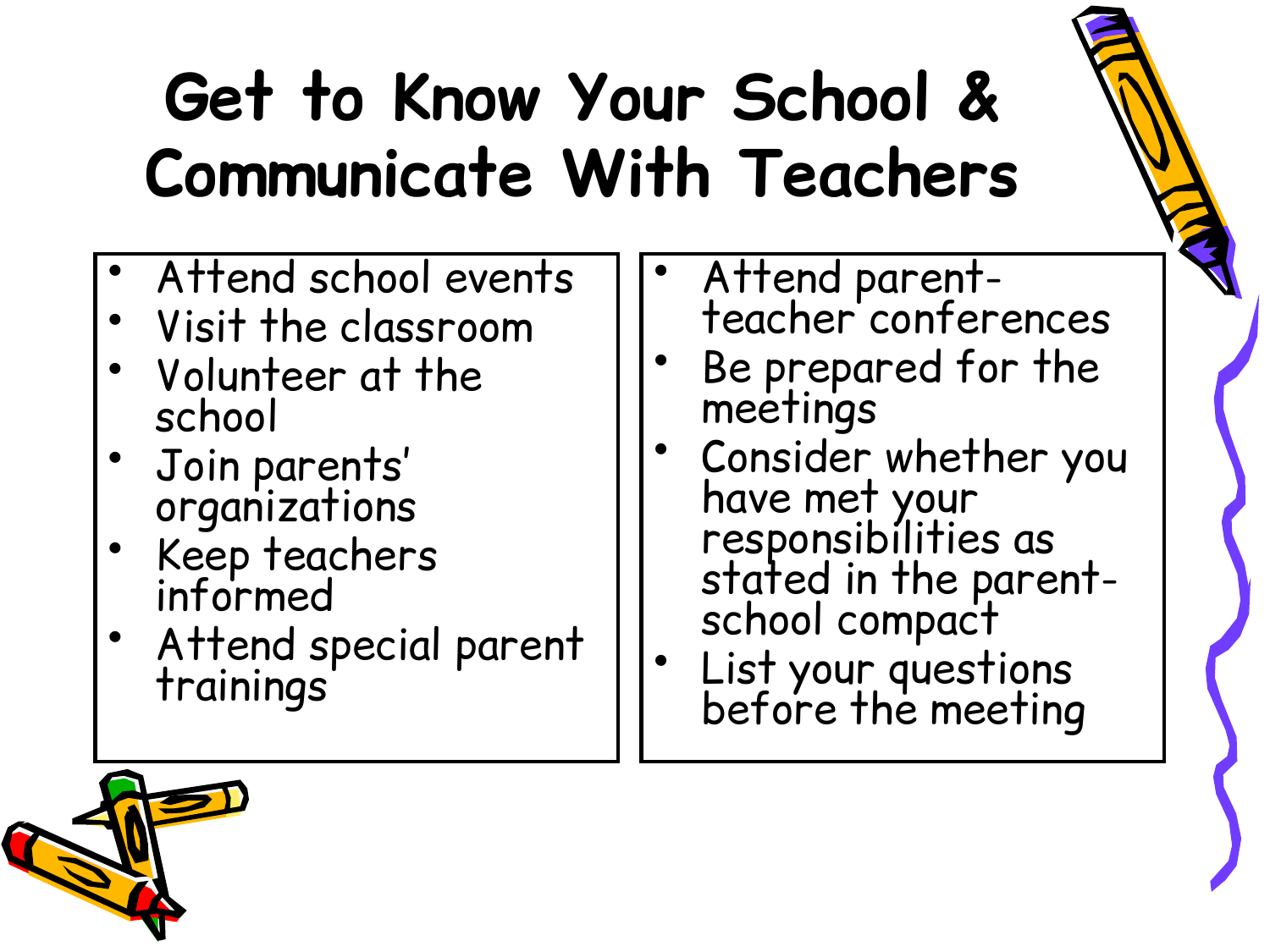

Get to Know Your School & Communicate With Teachers
Attend school events
Visit the classroom
Volunteer at the school
Join parents’ organizations
Keep teachers informed
Attend special parent trainings
Attend parent-teacher conferences
Be prepared for the meetings
Consider whether you have met your responsibilities as stated in the parent-school compact
List your questions before the meeting